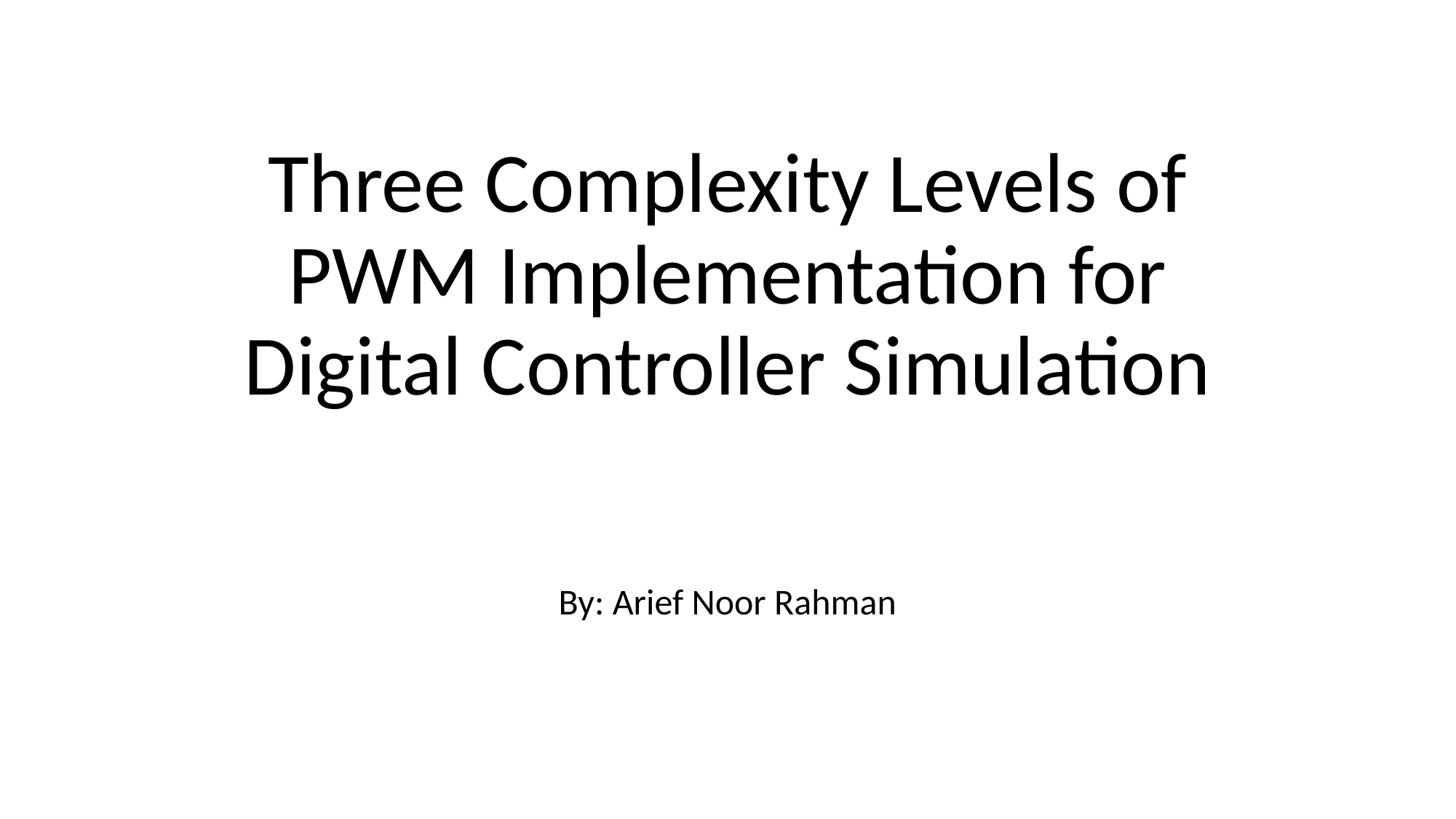

# Three Complexity Levels of PWM Implementation for Digital Controller Simulation
By: Arief Noor Rahman